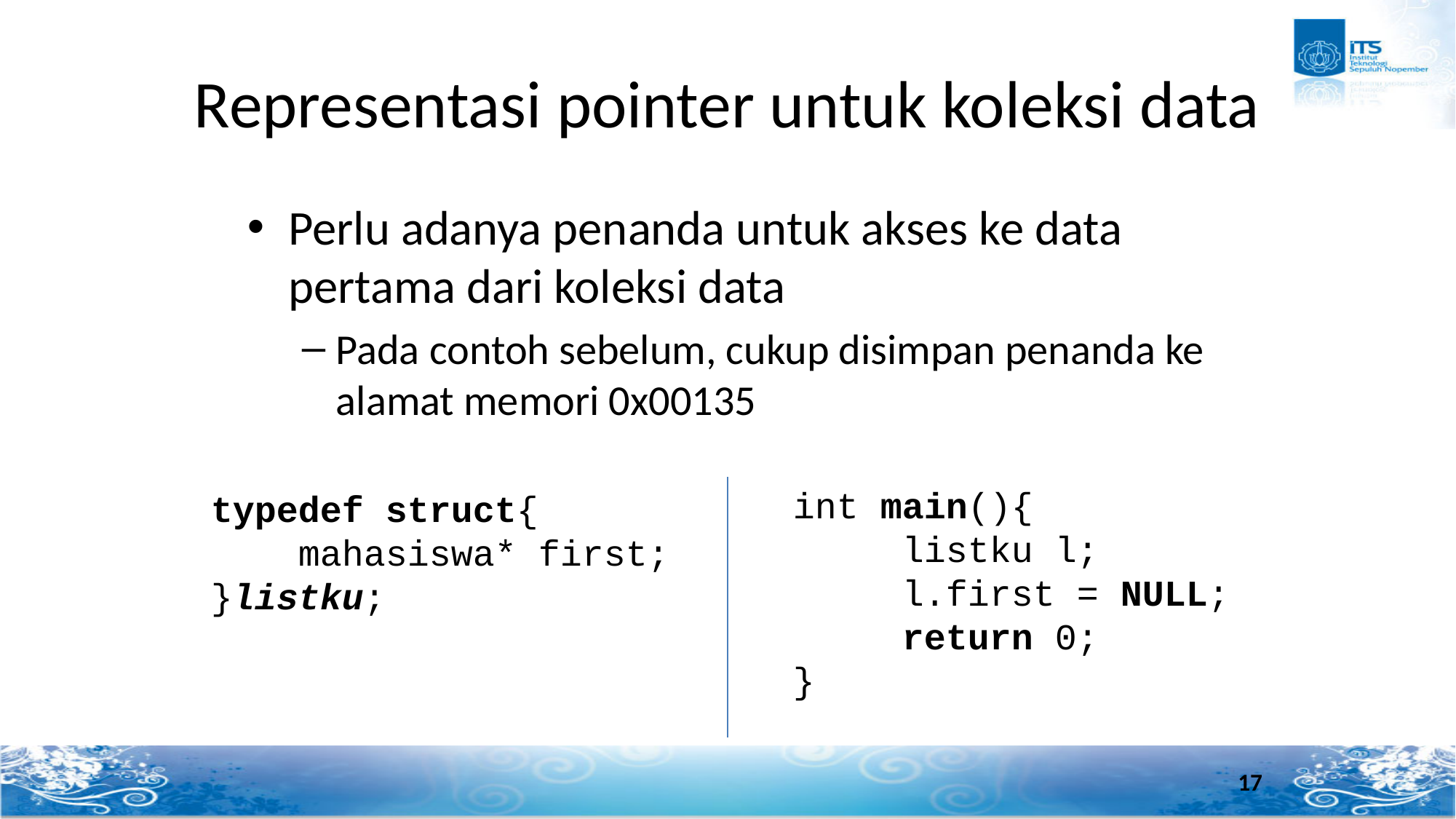

# Representasi pointer untuk koleksi data
Perlu adanya penanda untuk akses ke data pertama dari koleksi data
Pada contoh sebelum, cukup disimpan penanda ke alamat memori 0x00135
int main(){
	listku l;
	l.first = NULL;
	return 0;
}
typedef struct{
    mahasiswa* first;
}listku;
17